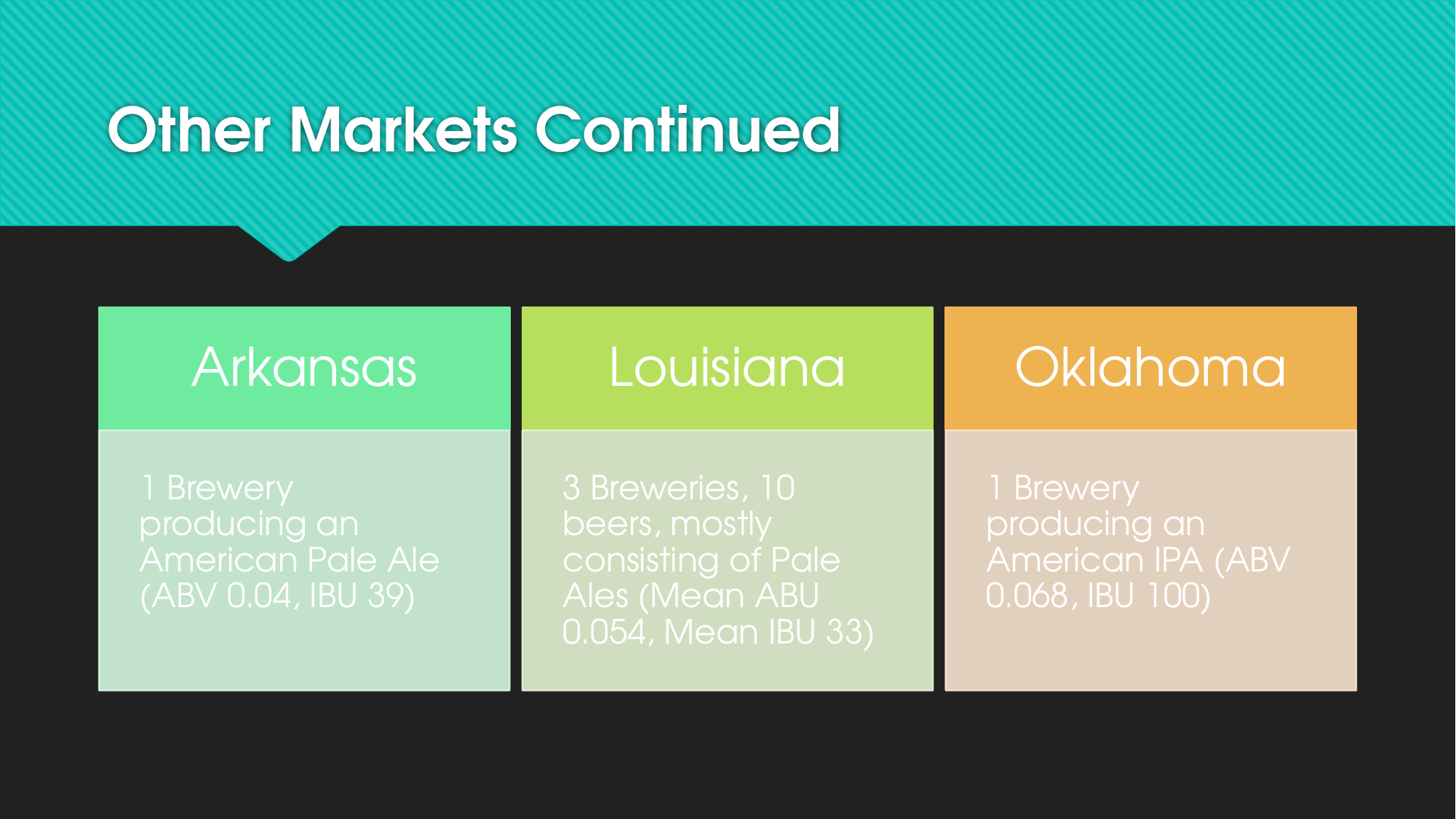

# Other Markets Continued
Arkansas
1 Brewery producing an American Pale Ale (ABV 0.04, IBU 39)
Louisiana
3 Breweries, 10 beers, mostly consisting of Pale Ales (Mean ABU 0.054, Mean IBU 33)
Oklahoma
1 Brewery producing an American IPA (ABV 0.068, IBU 100)